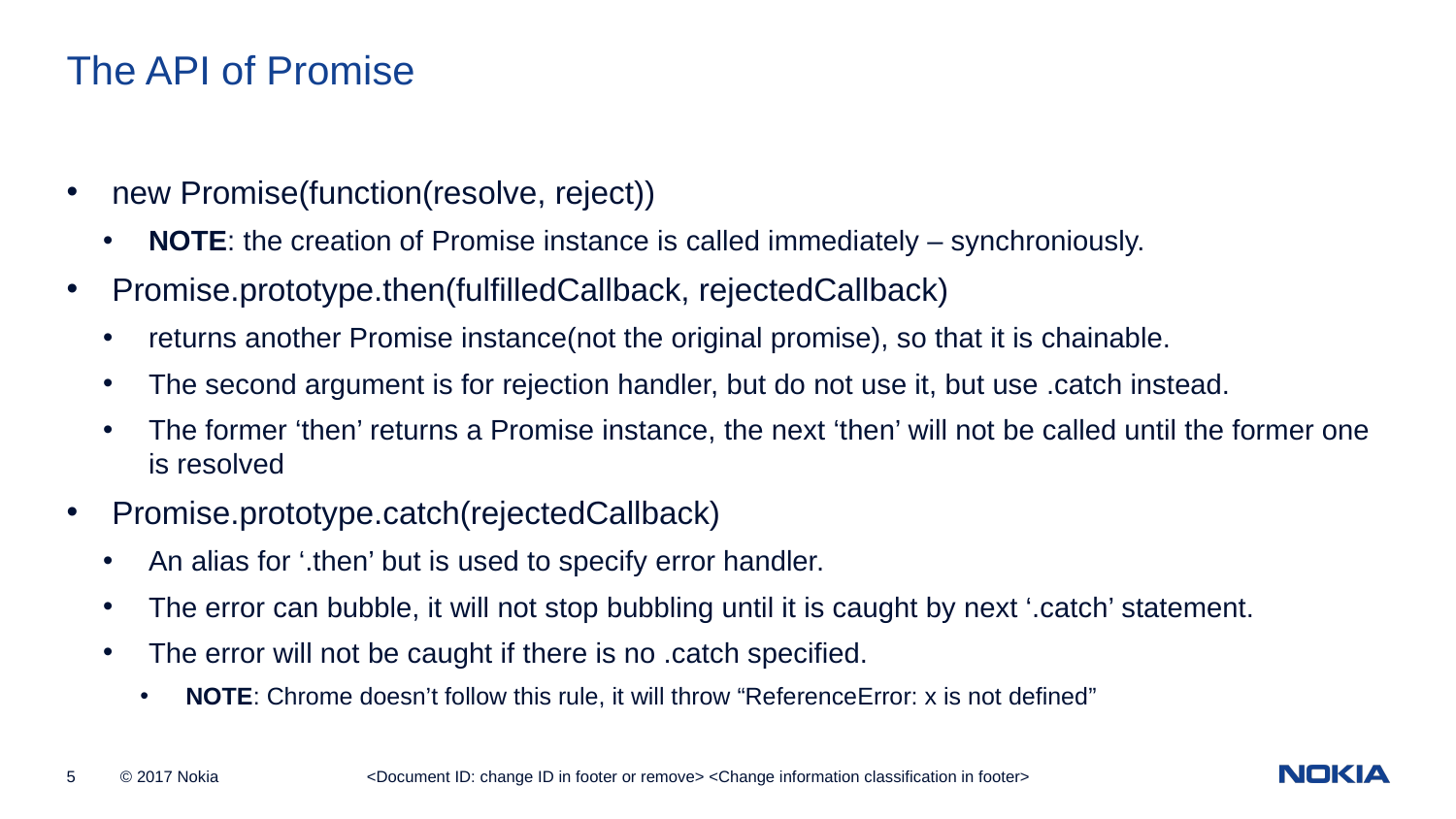

The API of Promise

new Promise(function(resolve, reject))
NOTE: the creation of Promise instance is called immediately – synchroniously.
Promise.prototype.then(fulfilledCallback, rejectedCallback)
returns another Promise instance(not the original promise), so that it is chainable.
The second argument is for rejection handler, but do not use it, but use .catch instead.
The former ‘then’ returns a Promise instance, the next ‘then’ will not be called until the former one is resolved
Promise.prototype.catch(rejectedCallback)
An alias for ‘.then’ but is used to specify error handler.
The error can bubble, it will not stop bubbling until it is caught by next ‘.catch’ statement.
The error will not be caught if there is no .catch specified.
NOTE: Chrome doesn’t follow this rule, it will throw “ReferenceError: x is not defined”
<Document ID: change ID in footer or remove> <Change information classification in footer>